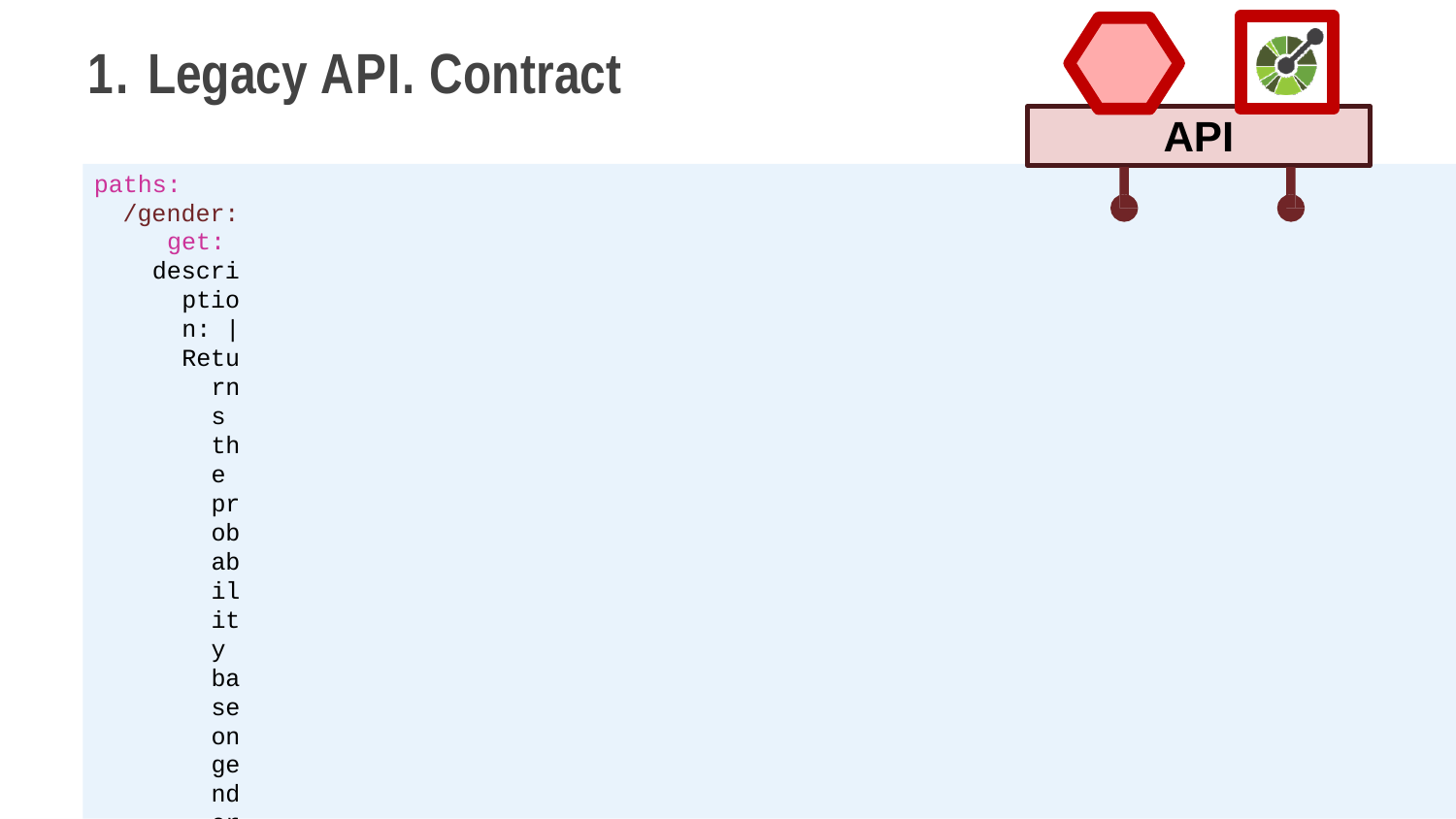

# 1. Legacy API. Contract

API

paths:
/gender:  get:
description: |
Returns the probability base on gender frequency on registed names in Spain.
parameters:
- name: name  in: query
description: Given name  required: true
type: string
responses:
# Response code  200:
description: Sucessful response  schema:
$ref: "#/definitions/GenderResponse"
404:
description: Not found  schema:
$ref: "#/definitions/GenderNotFoundResponse"